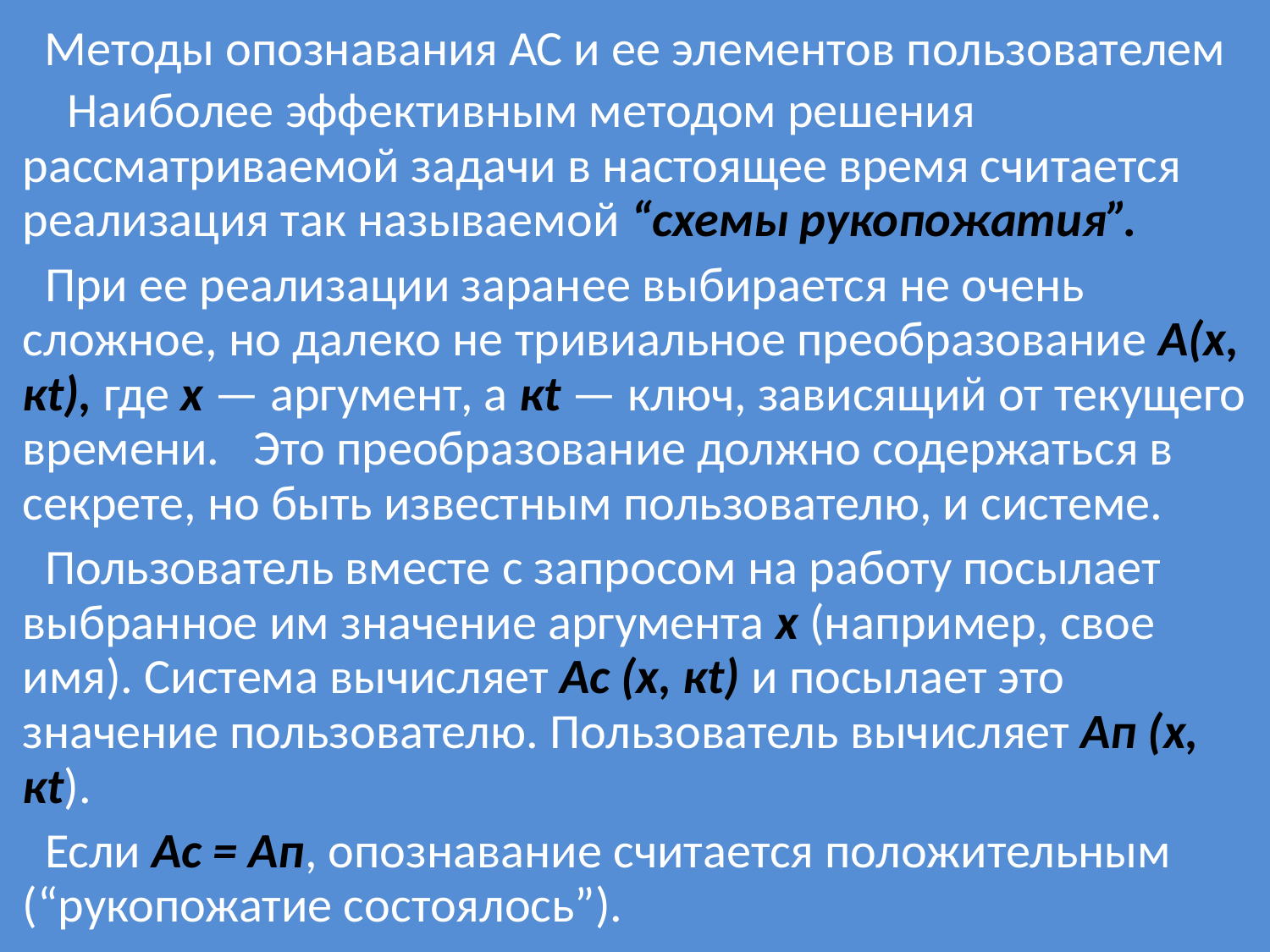

# Методы опознавания АС и ее элементов пользователем
    Наиболее эффективным методом решения рассматриваемой задачи в настоящее время считается реализация так называемой “схемы рукопожатия”.
  При ее реализации заранее выбирается не очень сложное, но далеко не тривиальное преобразование А(х, кt), где х — аргумент, а кt — ключ, зависящий от текущего времени.   Это преобразование должно содержаться в секрете, но быть известным пользователю, и системе.
  Пользователь вместе с запросом на работу посылает выбранное им значение аргумента х (например, свое имя). Система вычисляет Ас (х, кt) и посылает это значение пользователю. Пользователь вычисляет Ап (х, кt).
  Если Ас = Ап, опознавание считается положительным (“рукопожатие состоялось”).